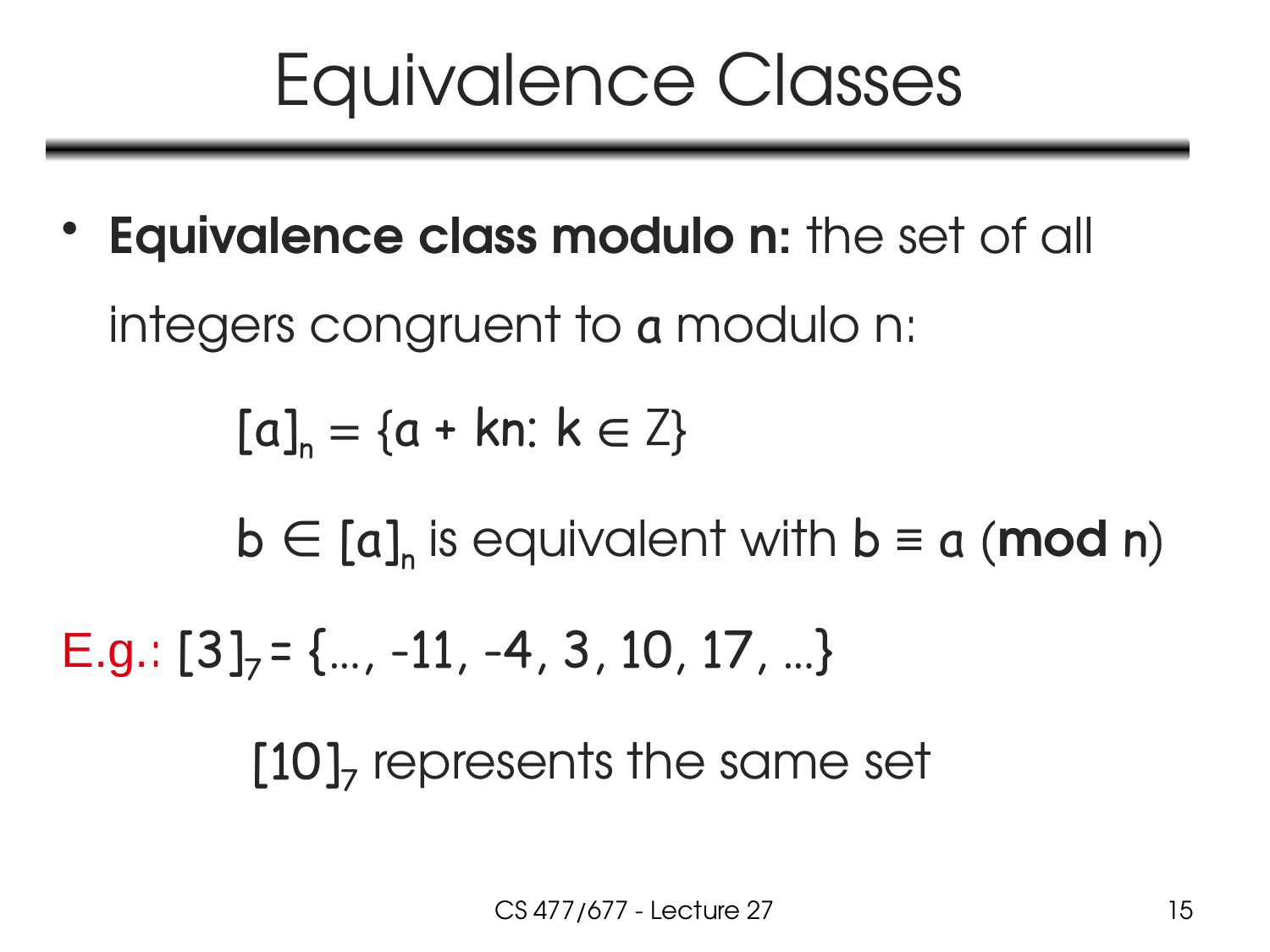

# Equivalence Classes
Equivalence class modulo n: the set of all integers congruent to a modulo n:
		[a]n = {a + kn: k ∈ Z}
		b ∈ [a]n is equivalent with b ≡ a (mod n)
E.g.: [3]7 = {…, -11, -4, 3, 10, 17, …}
		 [10]7 represents the same set
CS 477/677 - Lecture 27
15